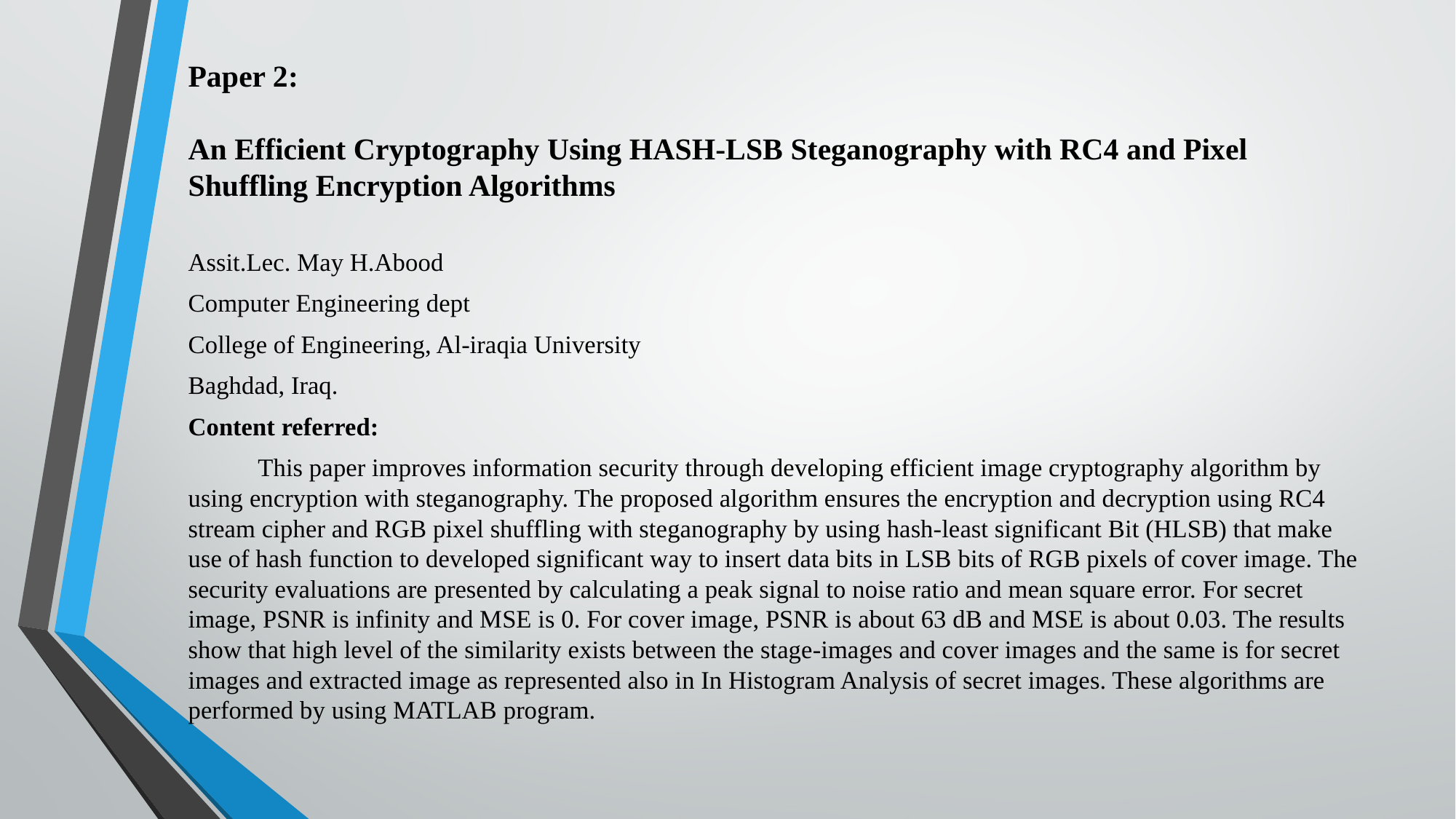

# Paper 2: An Efficient Cryptography Using HASH-LSB Steganography with RC4 and Pixel Shuffling Encryption Algorithms
Assit.Lec. May H.Abood
Computer Engineering dept
College of Engineering, Al-iraqia University
Baghdad, Iraq.
Content referred:
	This paper improves information security through developing efficient image cryptography algorithm by using encryption with steganography. The proposed algorithm ensures the encryption and decryption using RC4 stream cipher and RGB pixel shuffling with steganography by using hash-least significant Bit (HLSB) that make use of hash function to developed significant way to insert data bits in LSB bits of RGB pixels of cover image. The security evaluations are presented by calculating a peak signal to noise ratio and mean square error. For secret image, PSNR is infinity and MSE is 0. For cover image, PSNR is about 63 dB and MSE is about 0.03. The results show that high level of the similarity exists between the stage-images and cover images and the same is for secret images and extracted image as represented also in In Histogram Analysis of secret images. These algorithms are performed by using MATLAB program.